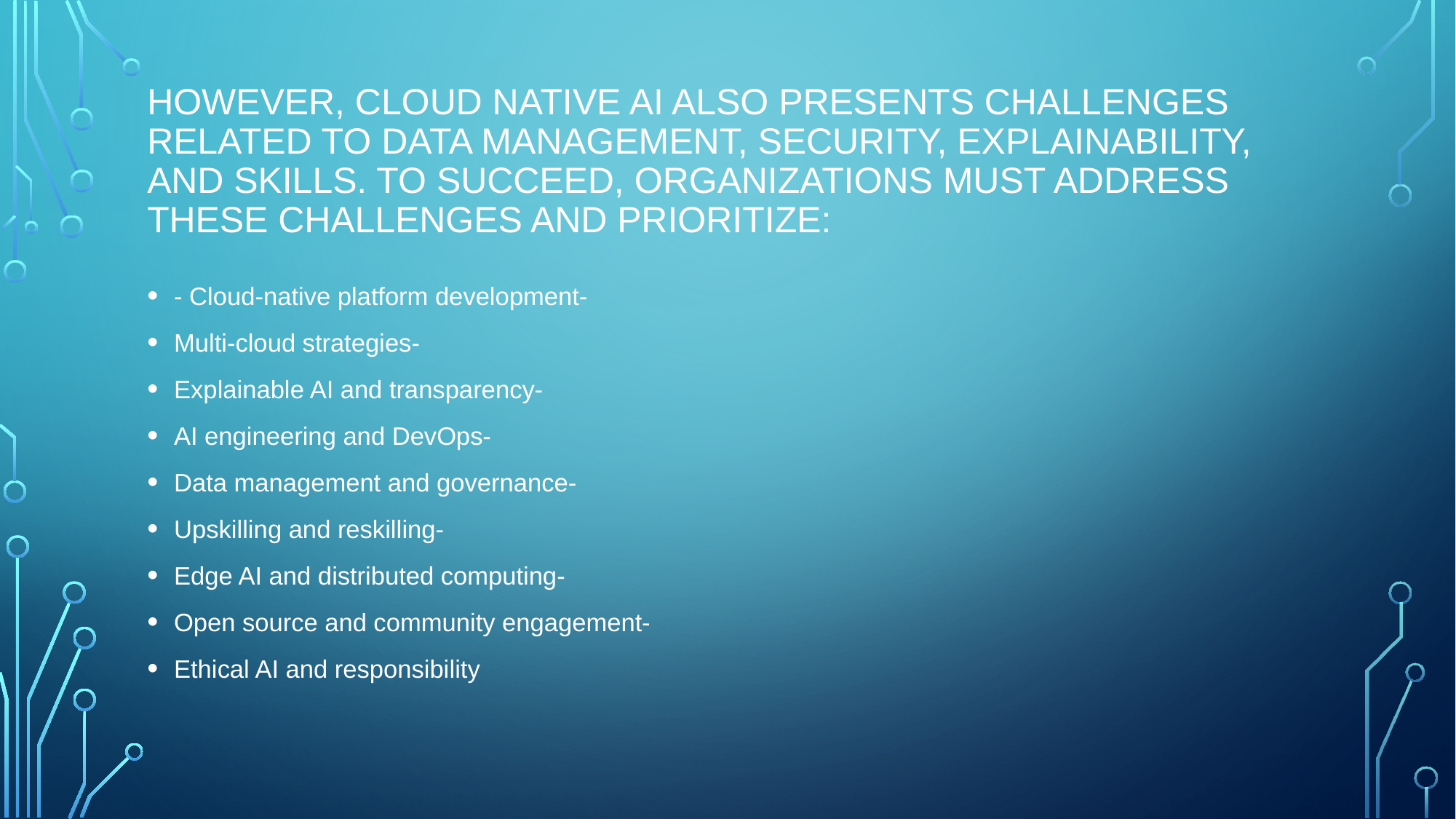

# However, Cloud Native AI also presents challenges related to data management, security, explainability, and skills. To succeed, organizations must address these challenges and prioritize:
- Cloud-native platform development-
Multi-cloud strategies-
Explainable AI and transparency-
AI engineering and DevOps-
Data management and governance-
Upskilling and reskilling-
Edge AI and distributed computing-
Open source and community engagement-
Ethical AI and responsibility